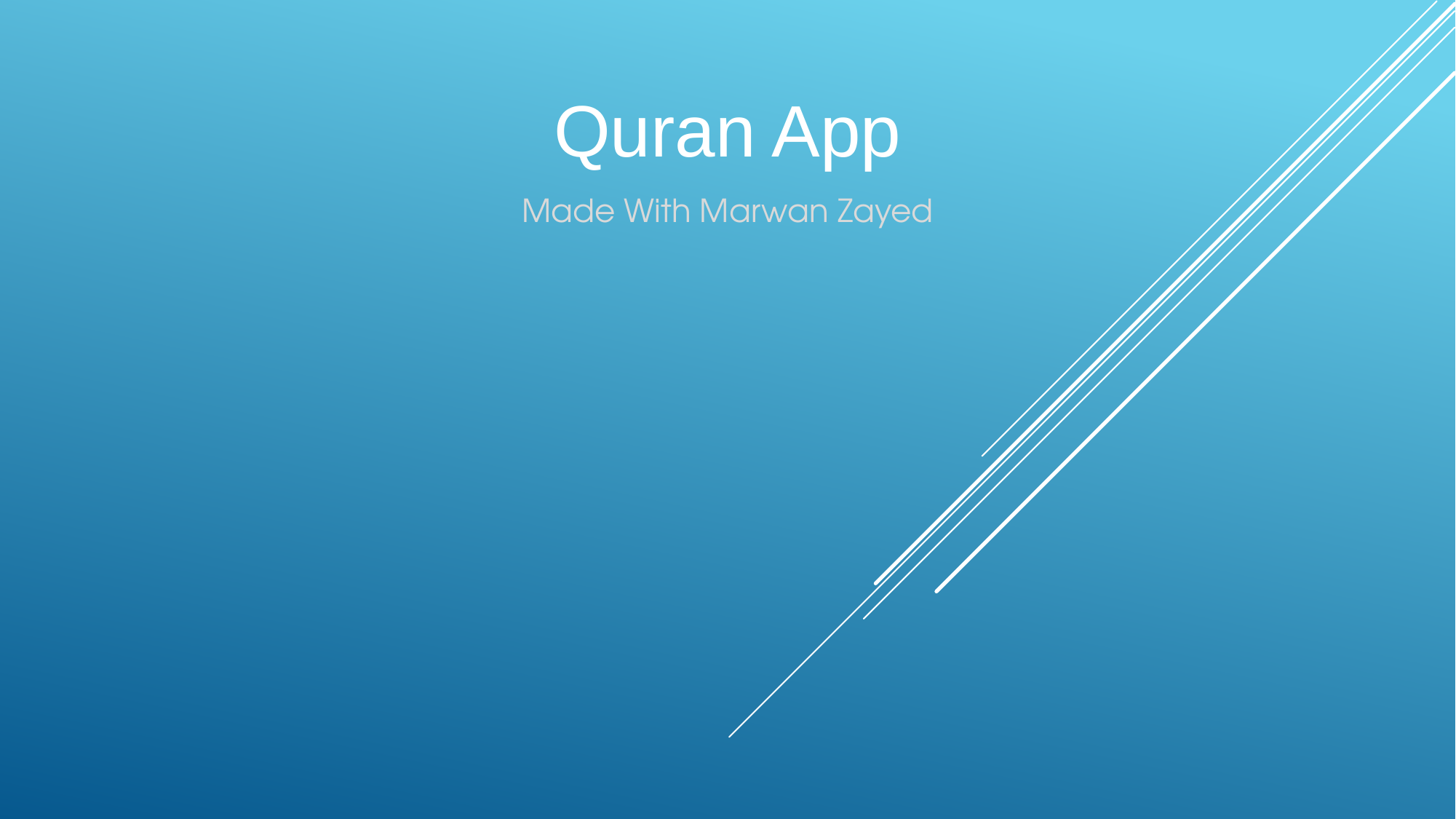

# Quran App
Made With Marwan Zayed